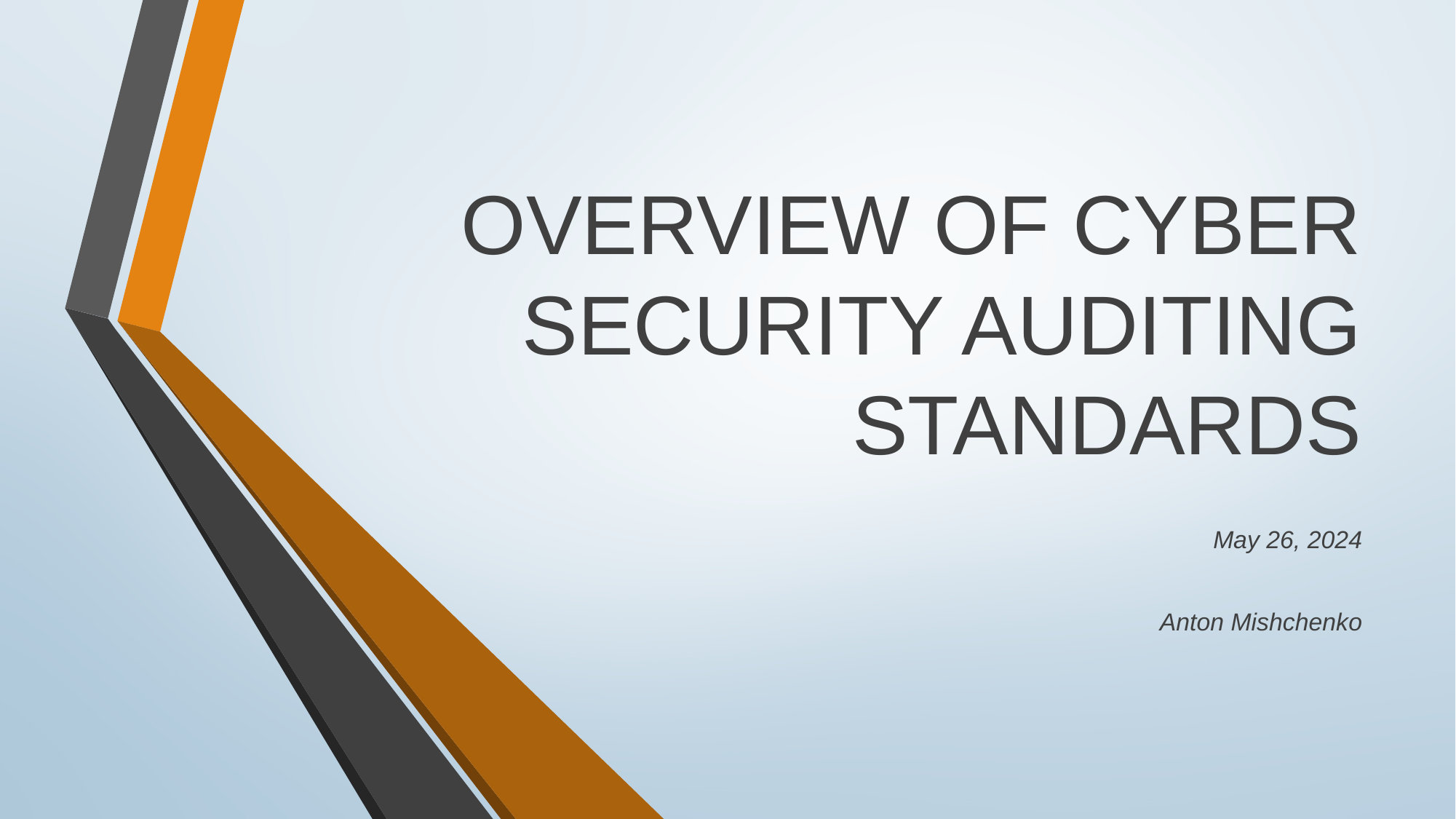

# OVERVIEW OF CYBER SECURITY AUDITING STANDARDS

May 26, 2024

Anton Mishchenko